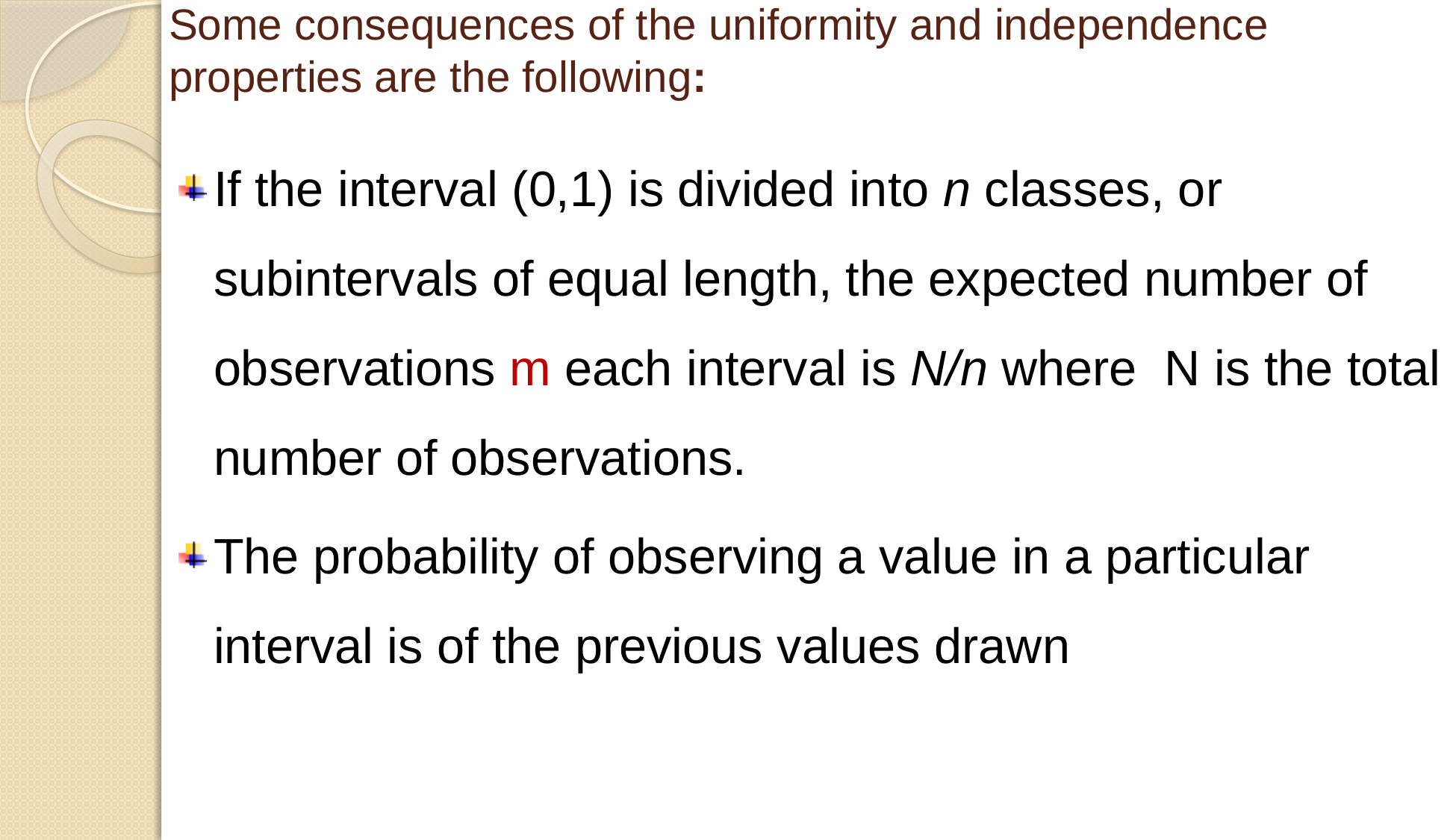

# Some consequences of the uniformity and independence properties are the following:
If the interval (0,1) is divided into n classes, or subintervals of equal length, the expected number of observations m each interval is N/n where  N is the total number of observations.
The probability of observing a value in a particular interval is of the previous values drawn